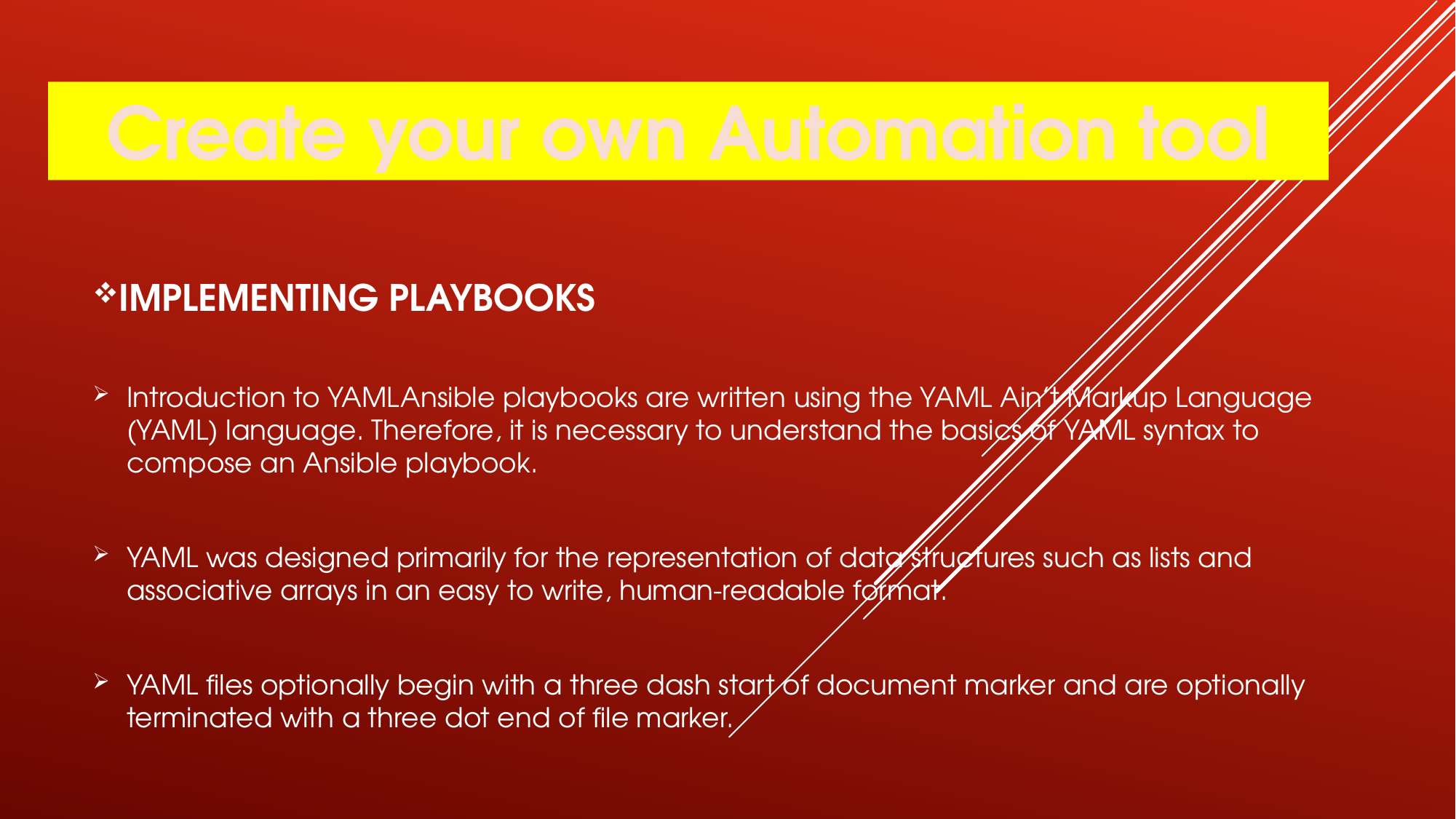

Create your own Automation tool

IMPLEMENTING PLAYBOOKS

Introduction to YAMLAnsible playbooks are written using the YAML Ain’t Markup Language (YAML) language. Therefore, it is necessary to understand the basics of YAML syntax to compose an Ansible playbook.

YAML was designed primarily for the representation of data structures such as lists and associative arrays in an easy to write, human-readable format.

YAML files optionally begin with a three dash start of document marker and are optionally terminated with a three dot end of file marker.